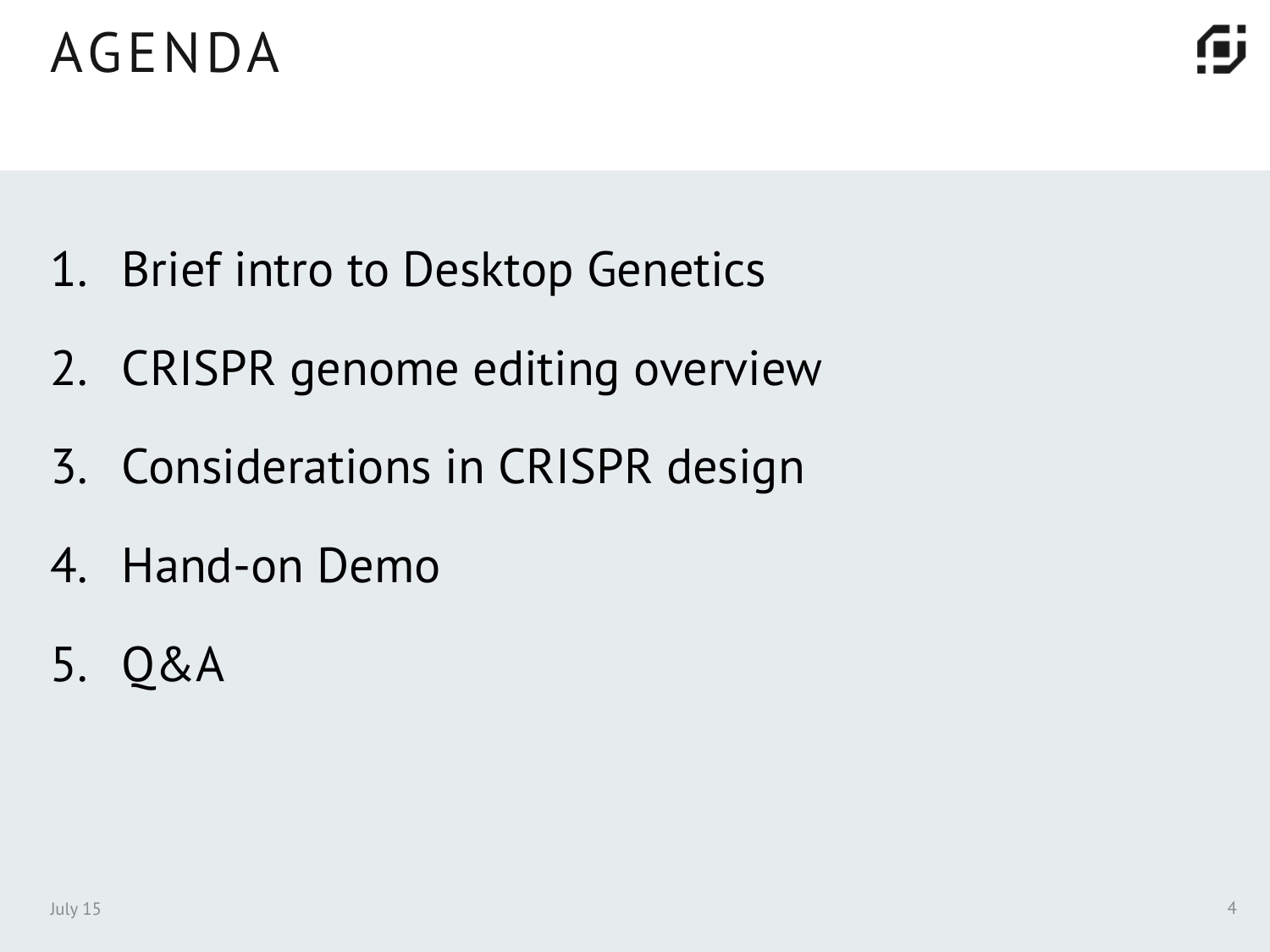

# AGENDA
Brief intro to Desktop Genetics
CRISPR genome editing overview
Considerations in CRISPR design
Hand-on Demo
Q&A
July 15
4